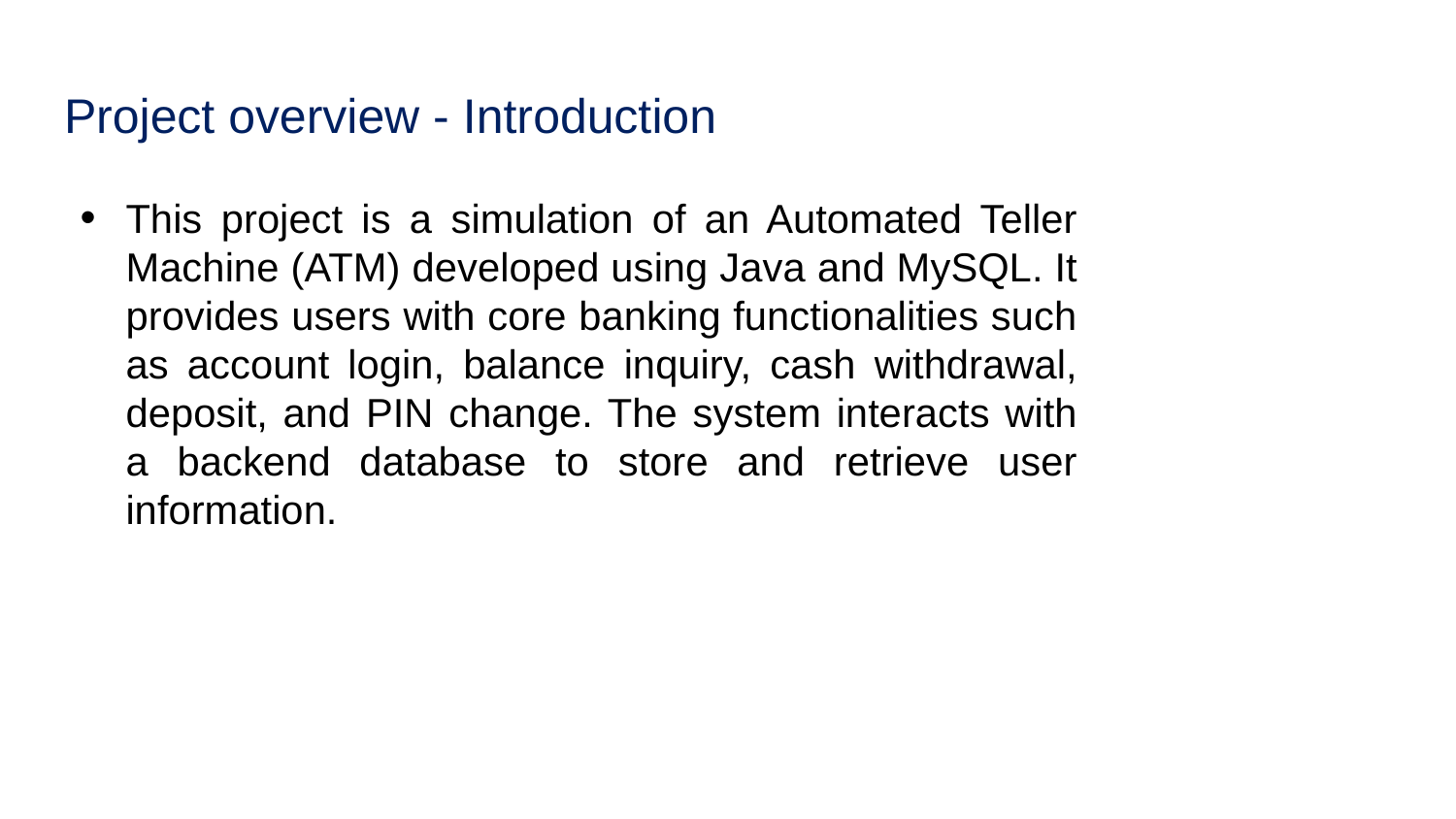

# Project overview - Introduction
This project is a simulation of an Automated Teller Machine (ATM) developed using Java and MySQL. It provides users with core banking functionalities such as account login, balance inquiry, cash withdrawal, deposit, and PIN change. The system interacts with a backend database to store and retrieve user information.